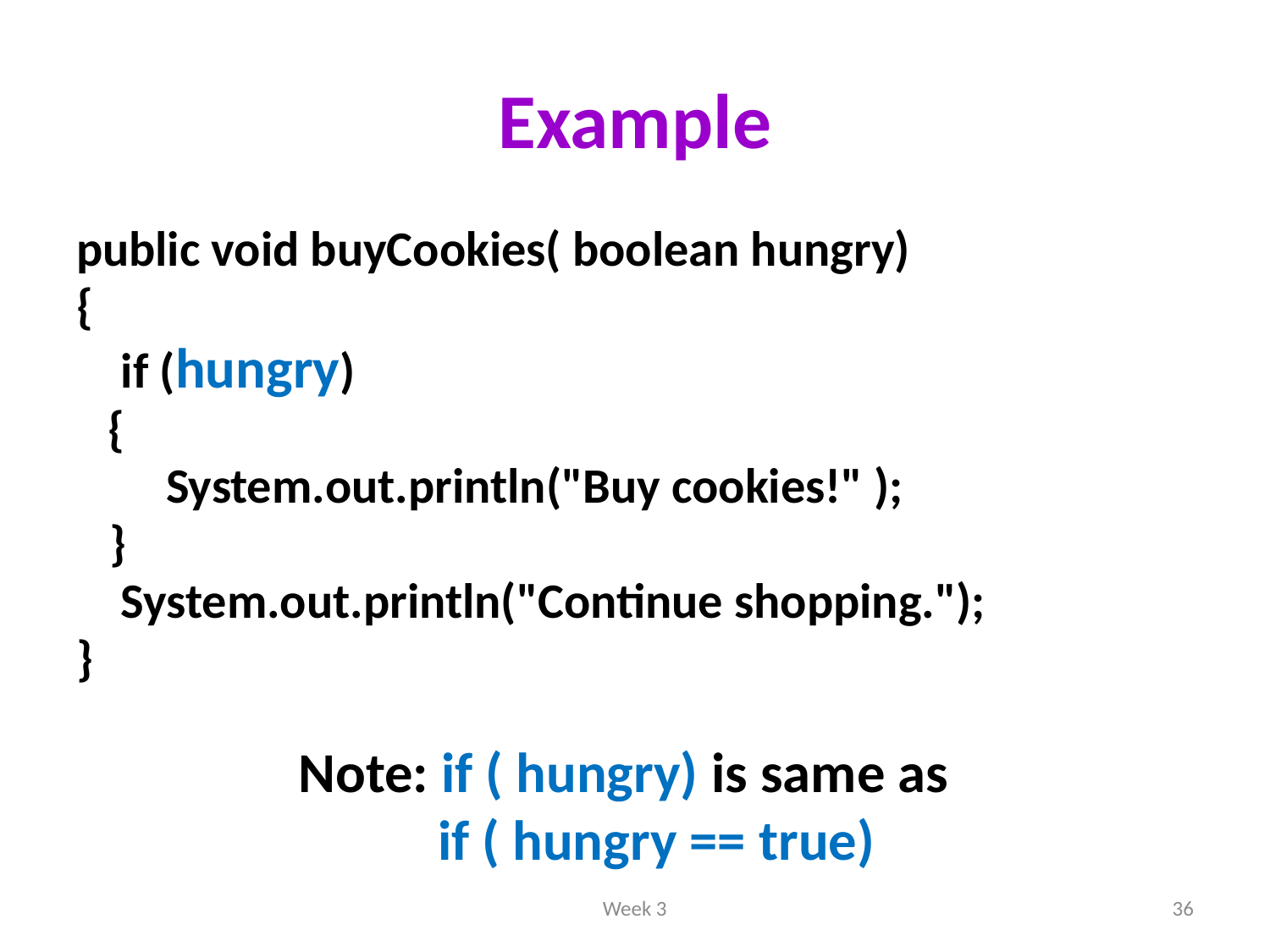

# Example
public void buyCookies( boolean hungry)
{
    if (hungry)
    {
        System.out.println("Buy cookies!" );
   }
    System.out.println("Continue shopping.");
}
Note: if ( hungry) is same as
           if ( hungry == true)
Week 3
36